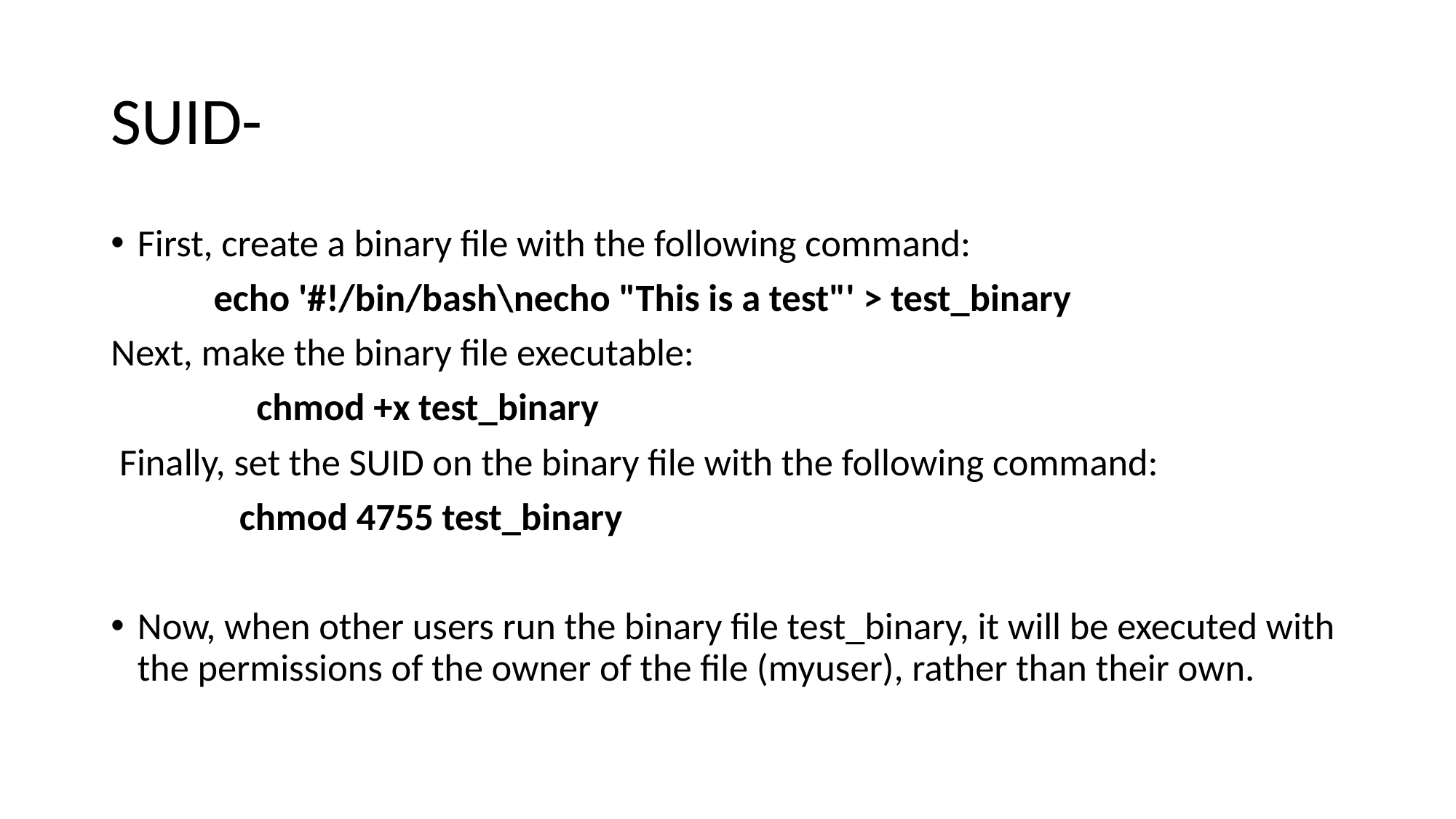

# SUID-
First, create a binary file with the following command:
            echo '#!/bin/bash\necho "This is a test"' > test_binary
Next, make the binary file executable:
                 chmod +x test_binary
 Finally, set the SUID on the binary file with the following command:
               chmod 4755 test_binary

Now, when other users run the binary file test_binary, it will be executed with the permissions of the owner of the file (myuser), rather than their own.